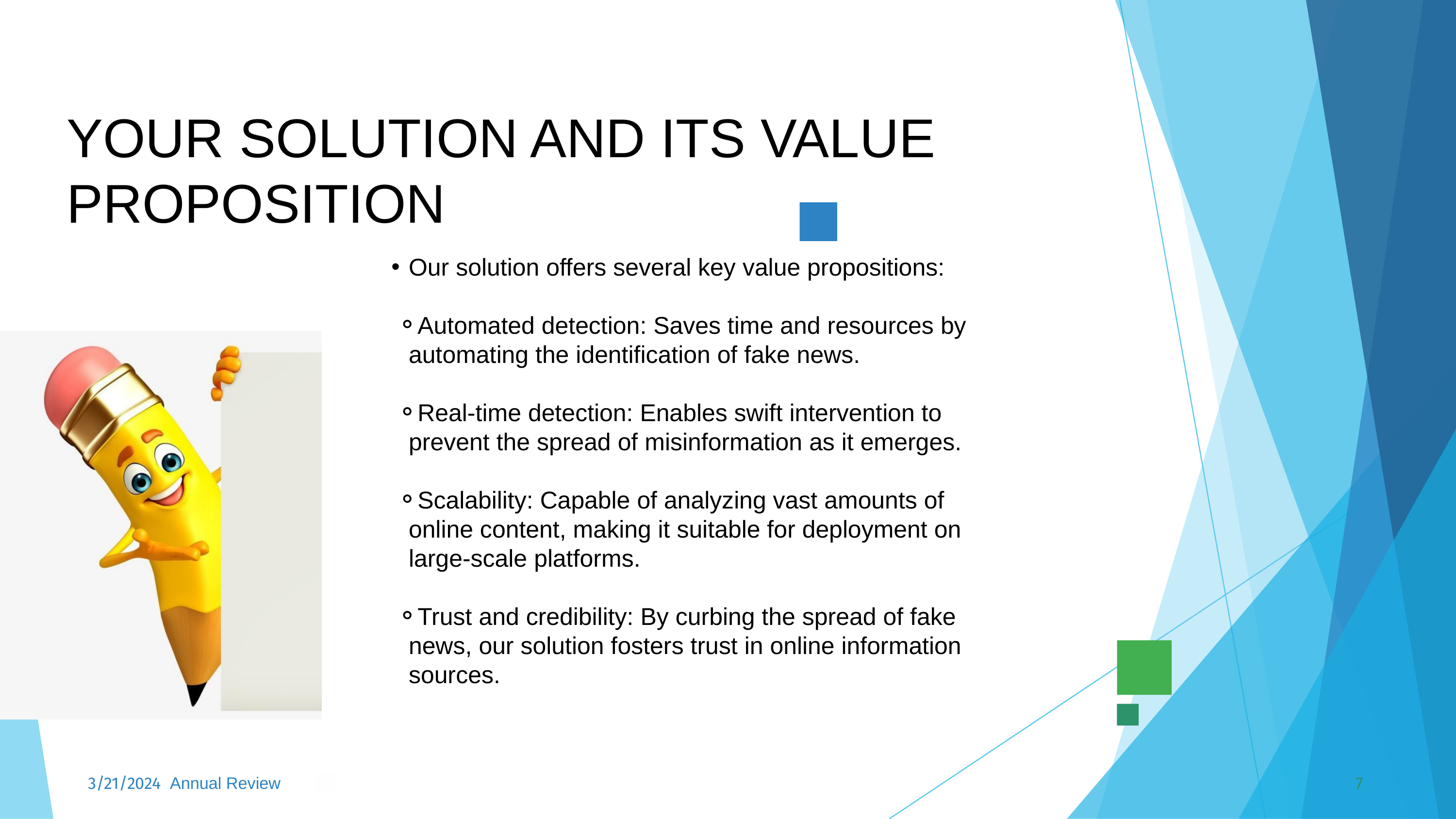

YOUR SOLUTION AND ITS VALUE PROPOSITION

Our solution offers several key value propositions:

Automated detection: Saves time and resources by automating the identification of fake news.

Real-time detection: Enables swift intervention to prevent the spread of misinformation as it emerges.

Scalability: Capable of analyzing vast amounts of online content, making it suitable for deployment on large-scale platforms.

Trust and credibility: By curbing the spread of fake news, our solution fosters trust in online information sources.

3/21/2024  Annual Review
7